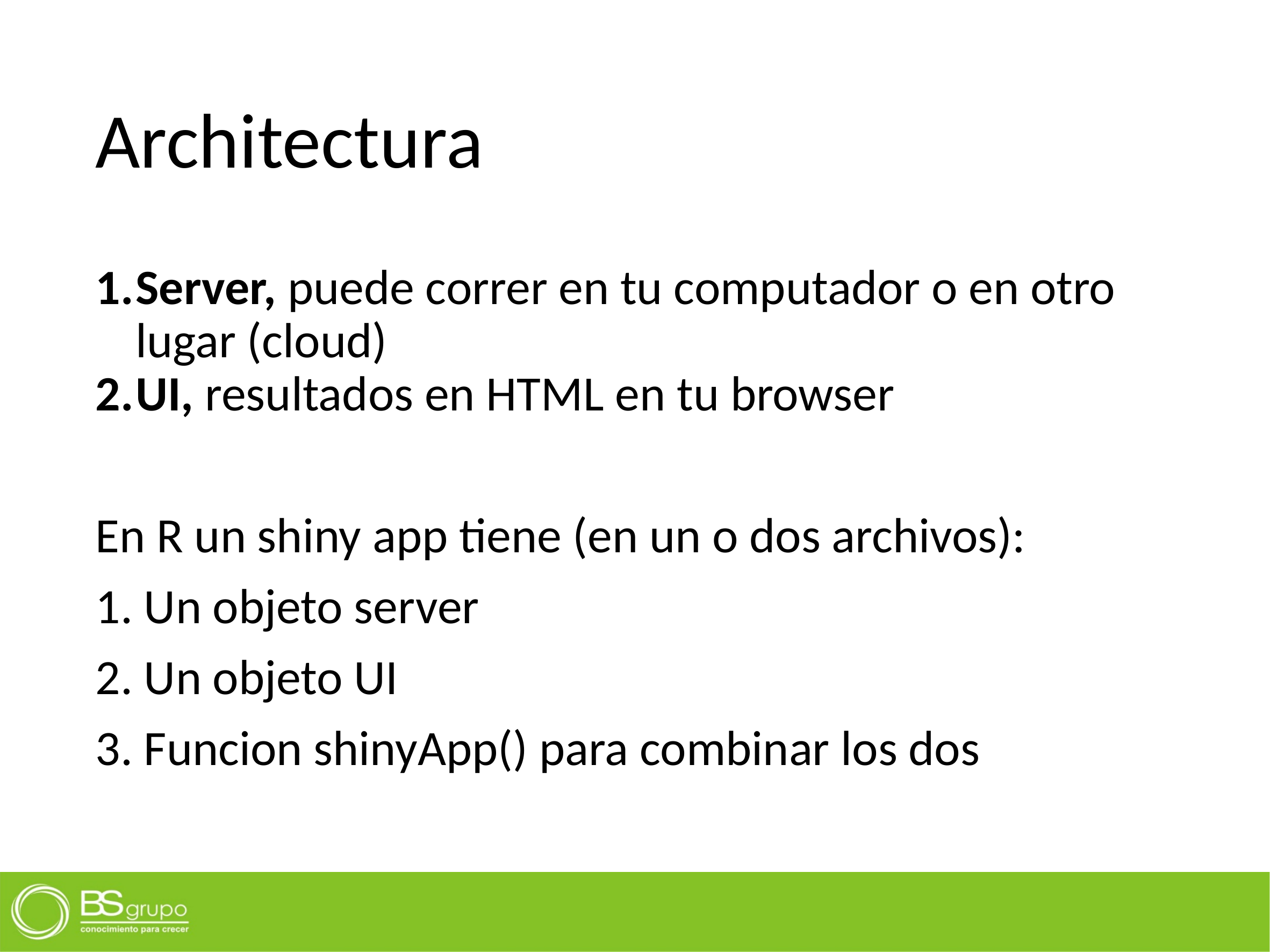

# Architectura
Server, puede correr en tu computador o en otro lugar (cloud)
UI, resultados en HTML en tu browser

En R un shiny app tiene (en un o dos archivos):
1. Un objeto server
2. Un objeto UI
3. Funcion shinyApp() para combinar los dos